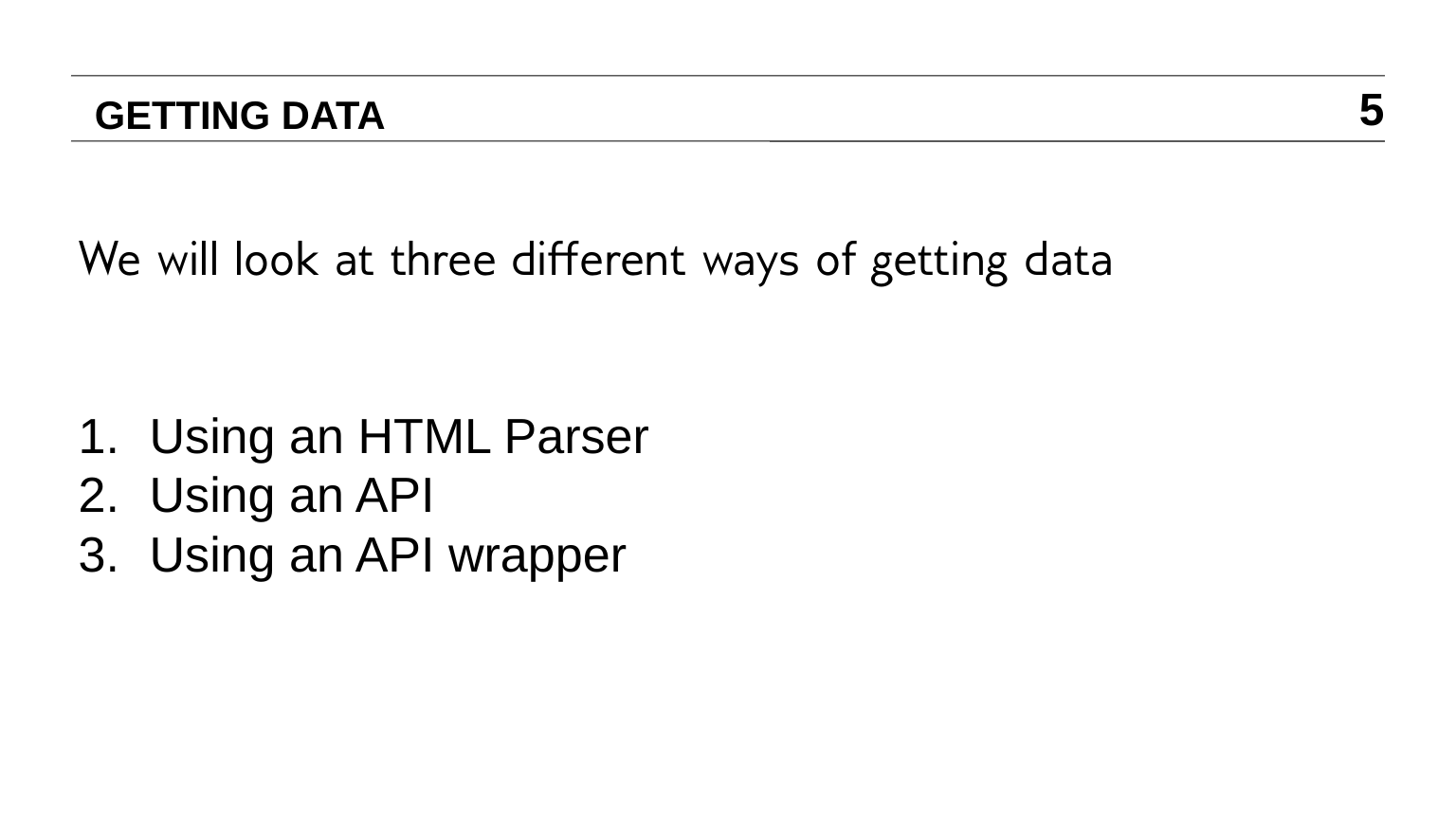

GETTING DATA
5
We will look at three different ways of getting data

Using an HTML Parser
Using an API
Using an API wrapper